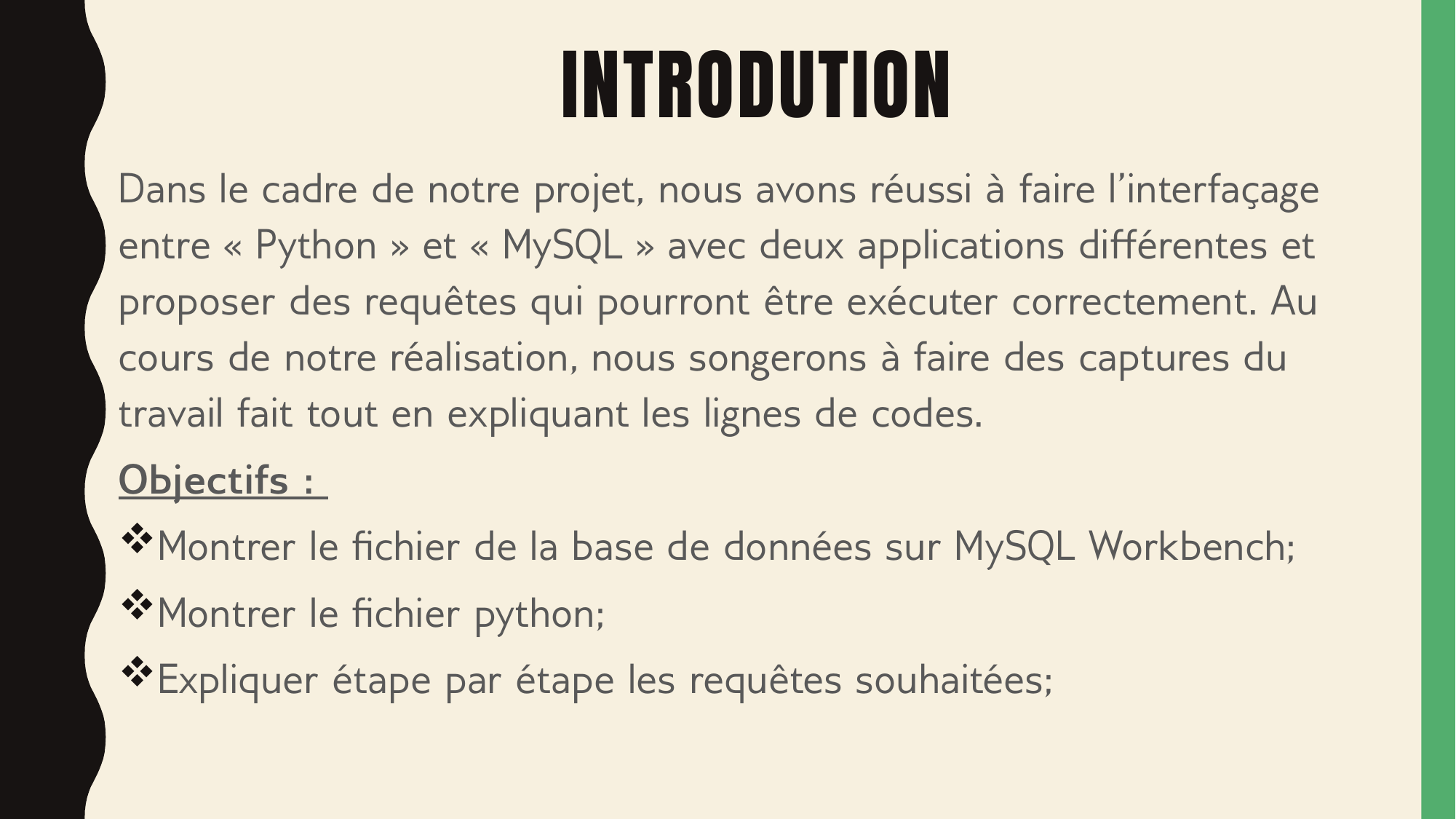

# INTRODUTION
Dans le cadre de notre projet, nous avons réussi à faire l’interfaçage entre « Python » et « MySQL » avec deux applications différentes et proposer des requêtes qui pourront être exécuter correctement. Au cours de notre réalisation, nous songerons à faire des captures du travail fait tout en expliquant les lignes de codes.
Objectifs :
Montrer le fichier de la base de données sur MySQL Workbench;
Montrer le fichier python;
Expliquer étape par étape les requêtes souhaitées;